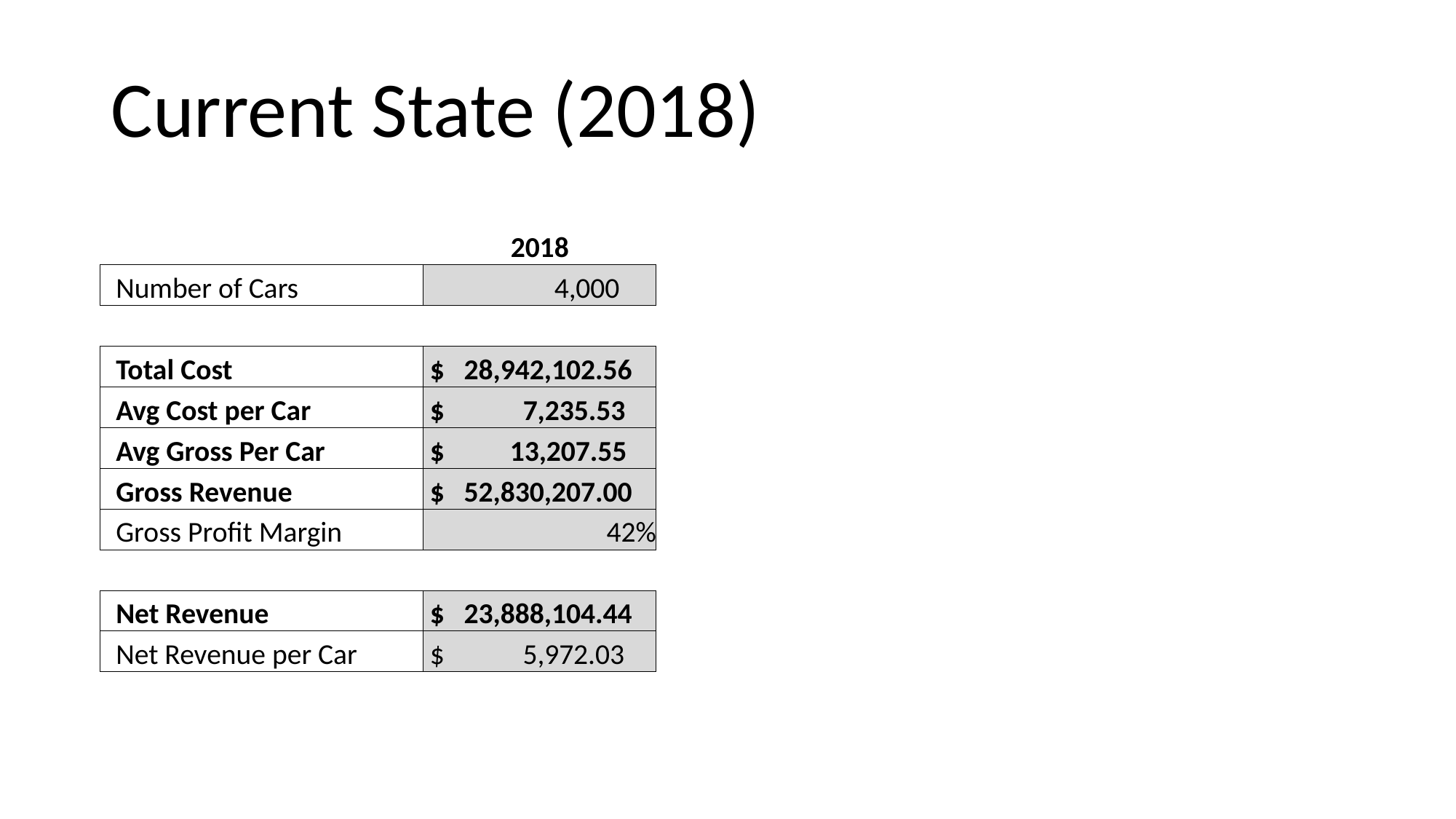

# Current State (2018)
|  | 2018 |
| --- | --- |
| Number of Cars | 4,000 |
|  |  |
| Total Cost | $ 28,942,102.56 |
| Avg Cost per Car | $ 7,235.53 |
| Avg Gross Per Car | $ 13,207.55 |
| Gross Revenue | $ 52,830,207.00 |
| Gross Profit Margin | 42% |
|  |  |
| Net Revenue | $ 23,888,104.44 |
| Net Revenue per Car | $ 5,972.03 |